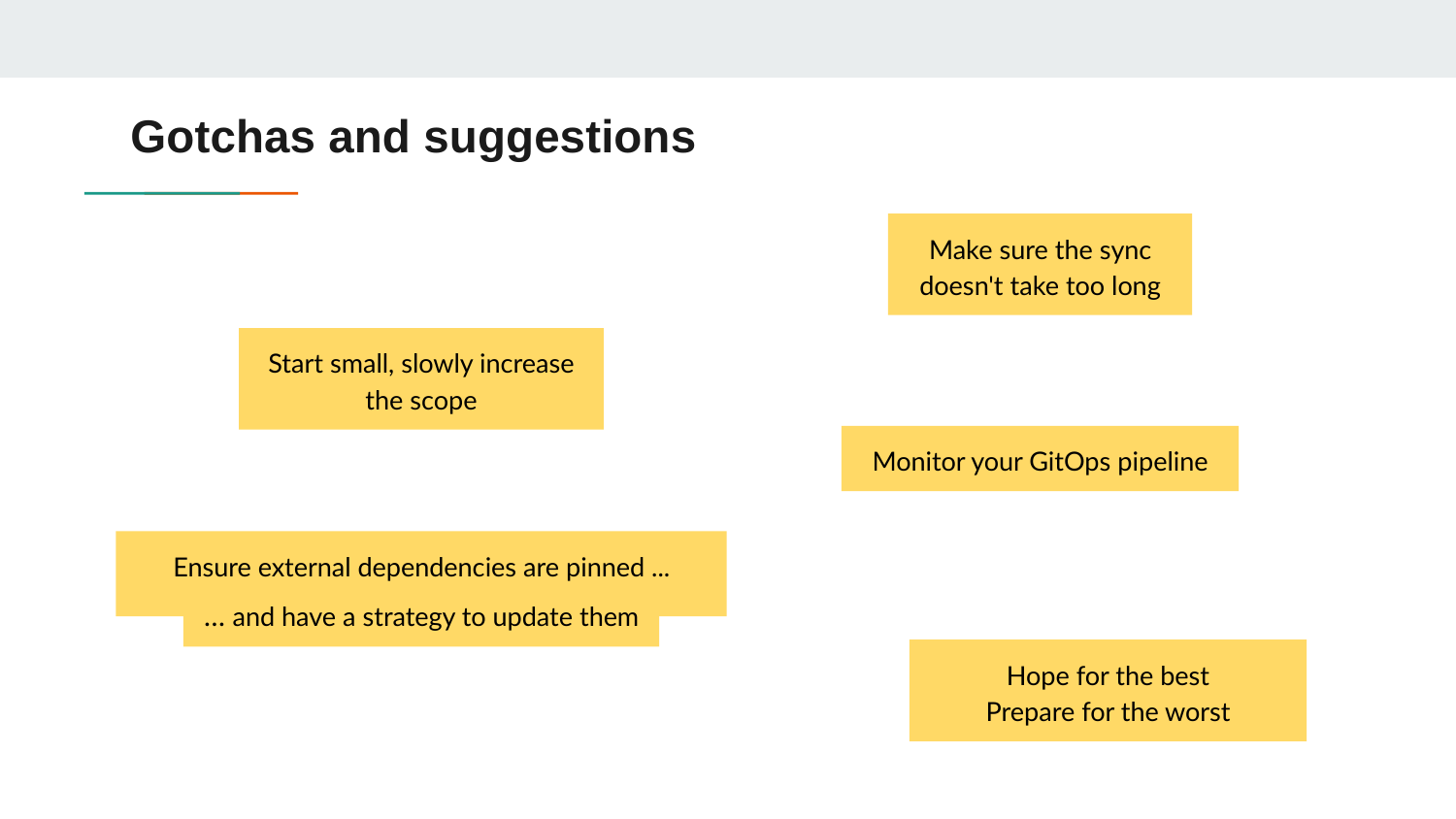

# Gotchas and suggestions
Make sure the sync doesn't take too long
Start small, slowly increase the scope
Monitor your GitOps pipeline
Ensure external dependencies are pinned ...
… and have a strategy to update them
Hope for the best
Prepare for the worst